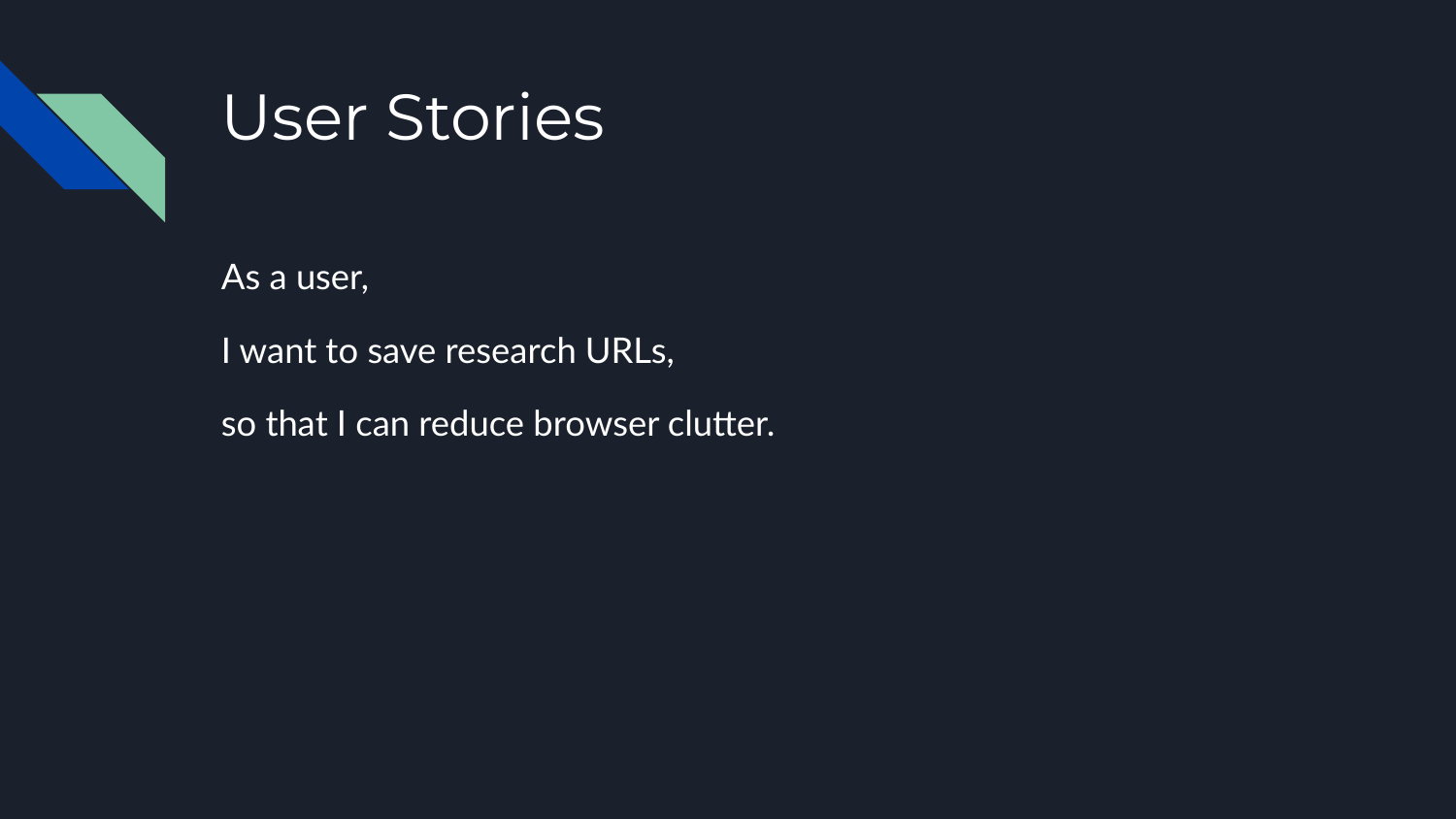

# User Stories
As a user,
I want to save research URLs,
so that I can reduce browser clutter.